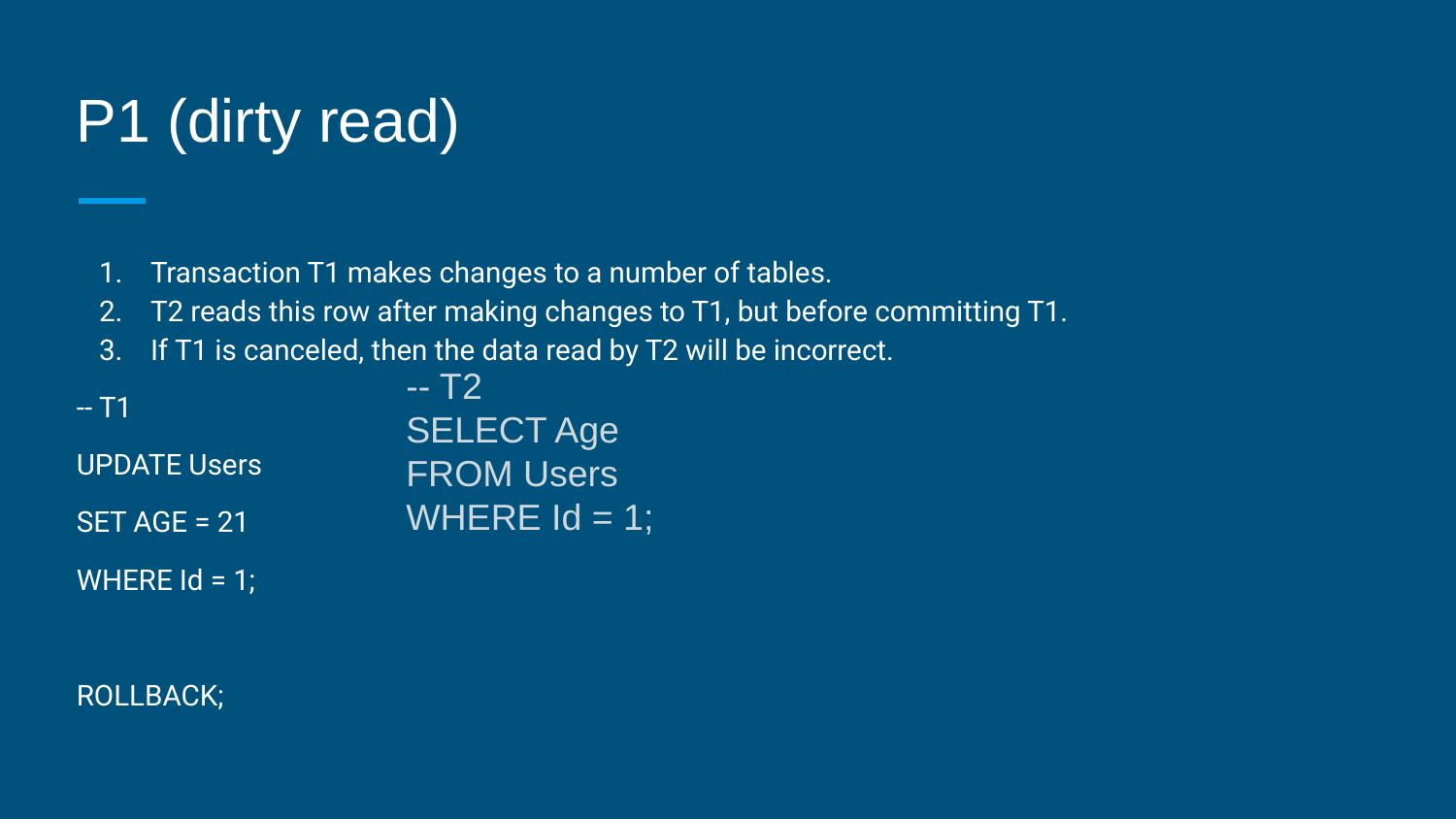

# P1 (dirty read)
Transaction T1 makes changes to a number of tables.
T2 reads this row after making changes to T1, but before committing T1.
If T1 is canceled, then the data read by T2 will be incorrect.
-- T1
UPDATE Users
SET AGE = 21
WHERE Id = 1;

ROLLBACK;
-- T2
SELECT Age
FROM Users
WHERE Id = 1;